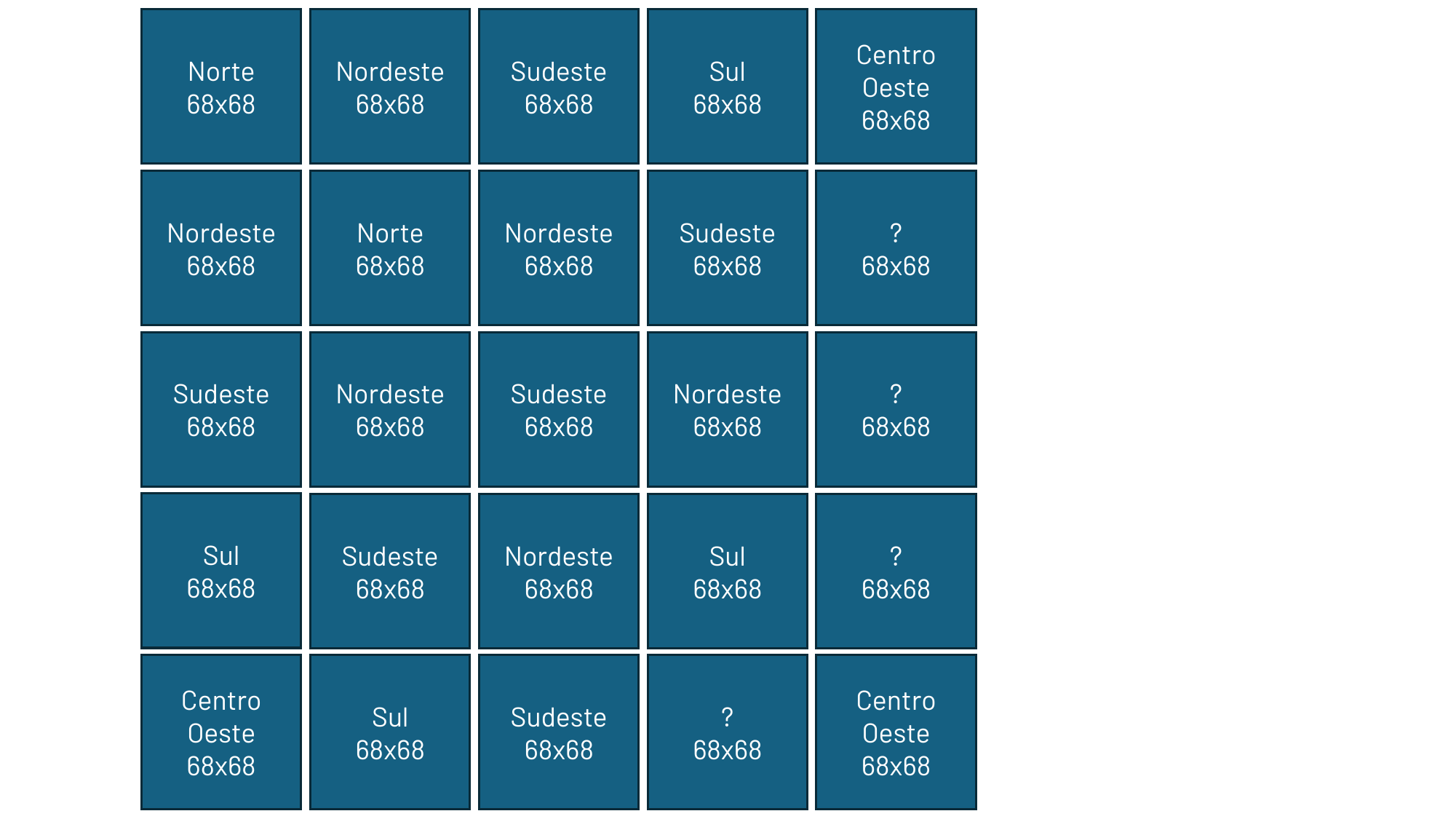

Norte
68x68
Nordeste
68x68
Sudeste
68x68
Sul
68x68
Centro Oeste
68x68
Nordeste
68x68
Norte
68x68
Nordeste
68x68
Sudeste
68x68
?
68x68
Sudeste
68x68
Nordeste
68x68
Sudeste
68x68
Nordeste
68x68
?
68x68
Sul
68x68
Sudeste
68x68
Nordeste
68x68
Sul
68x68
?
68x68
Centro Oeste
68x68
Sul
68x68
Sudeste
68x68
?
68x68
Centro Oeste
68x68